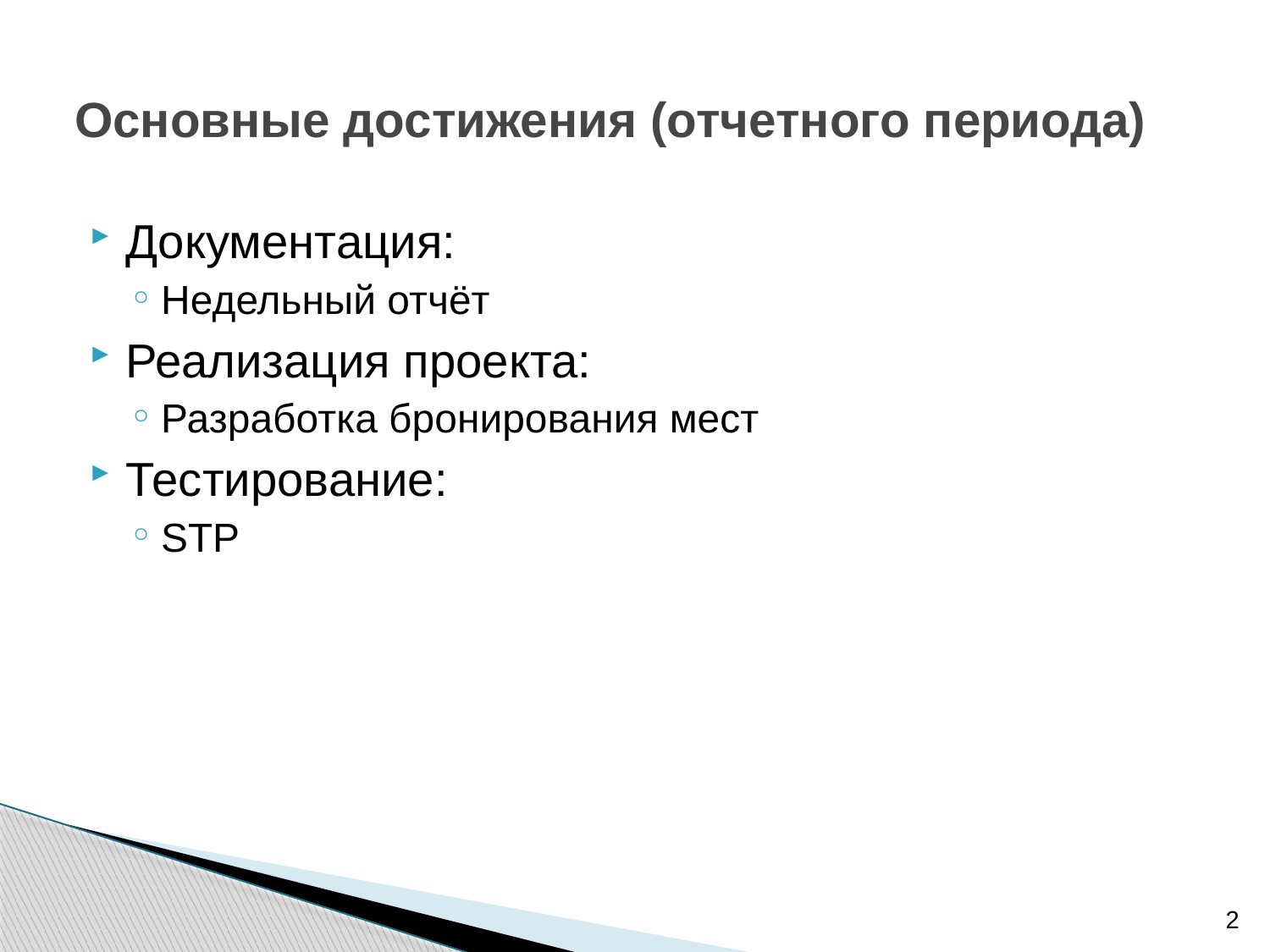

# Основные достижения (отчетного периода)
Документация:
Недельный отчёт
Реализация проекта:
Разработка бронирования мест
Тестирование:
STP
2